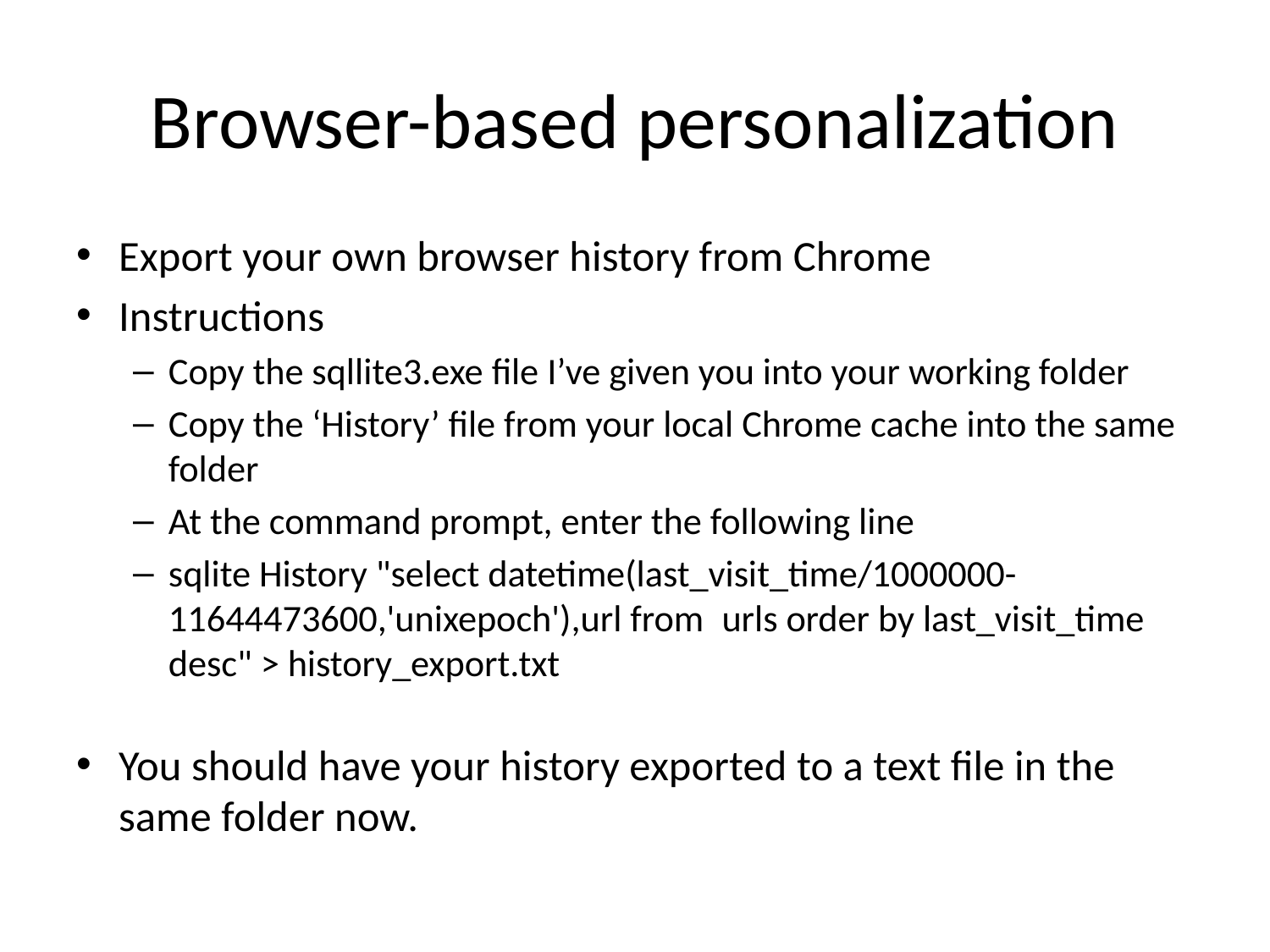

# Browser-based personalization
Export your own browser history from Chrome
Instructions
Copy the sqllite3.exe file I’ve given you into your working folder
Copy the ‘History’ file from your local Chrome cache into the same folder
At the command prompt, enter the following line
sqlite History "select datetime(last_visit_time/1000000-11644473600,'unixepoch'),url from  urls order by last_visit_time desc" > history_export.txt
You should have your history exported to a text file in the same folder now.